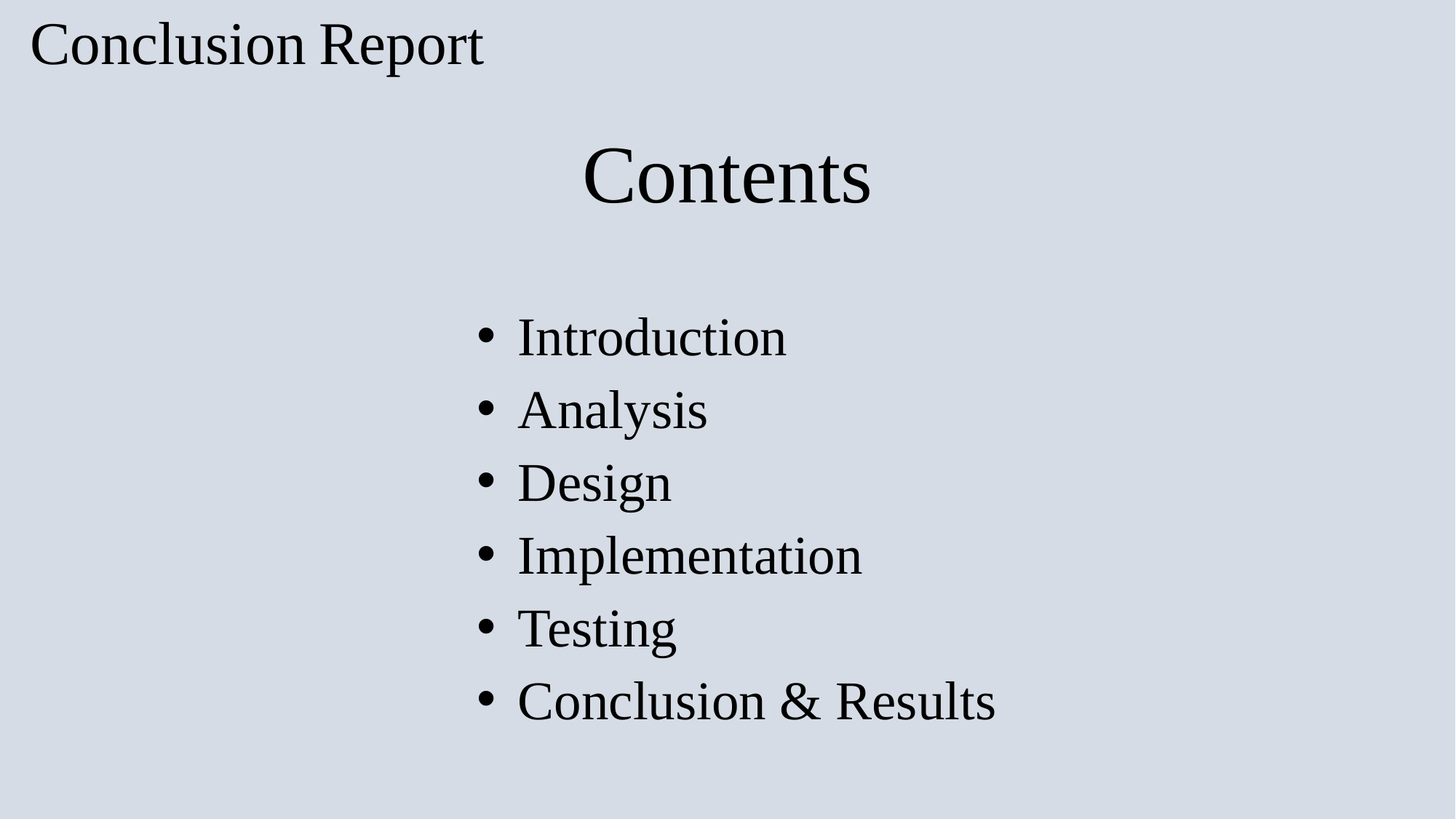

Conclusion Report
Contents
Introduction
Analysis
Design
Implementation
Testing
Conclusion & Results